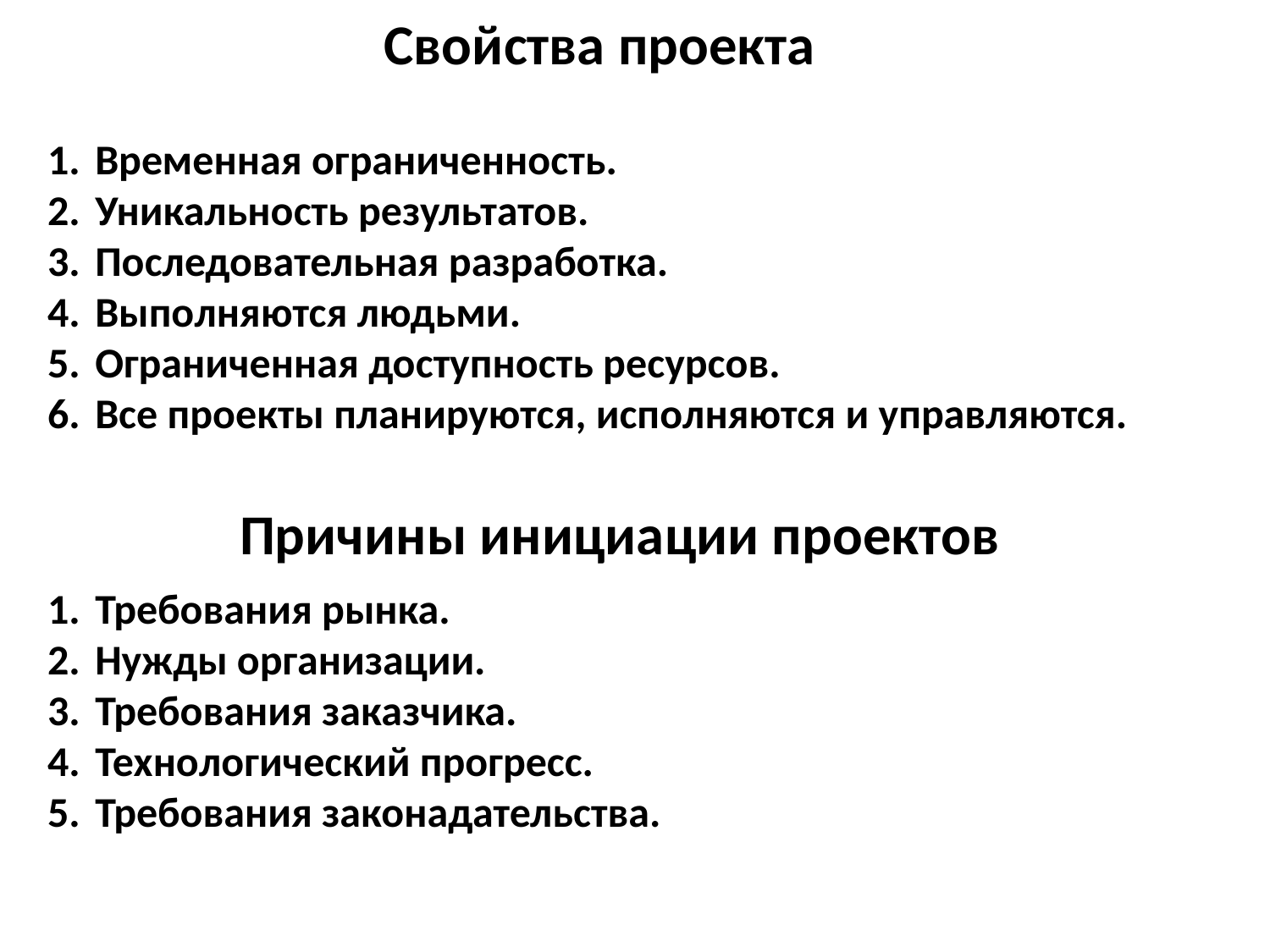

Свойства проекта

Временная ограниченность.
Уникальность результатов.
Последовательная разработка.
Выполняются людьми.
Ограниченная доступность ресурсов.
Все проекты планируются, исполняются и управляются.
Причины инициации проектов
Требования рынка.
Нужды организации.
Требования заказчика.
Технологический прогресс.
Требования законадательства.